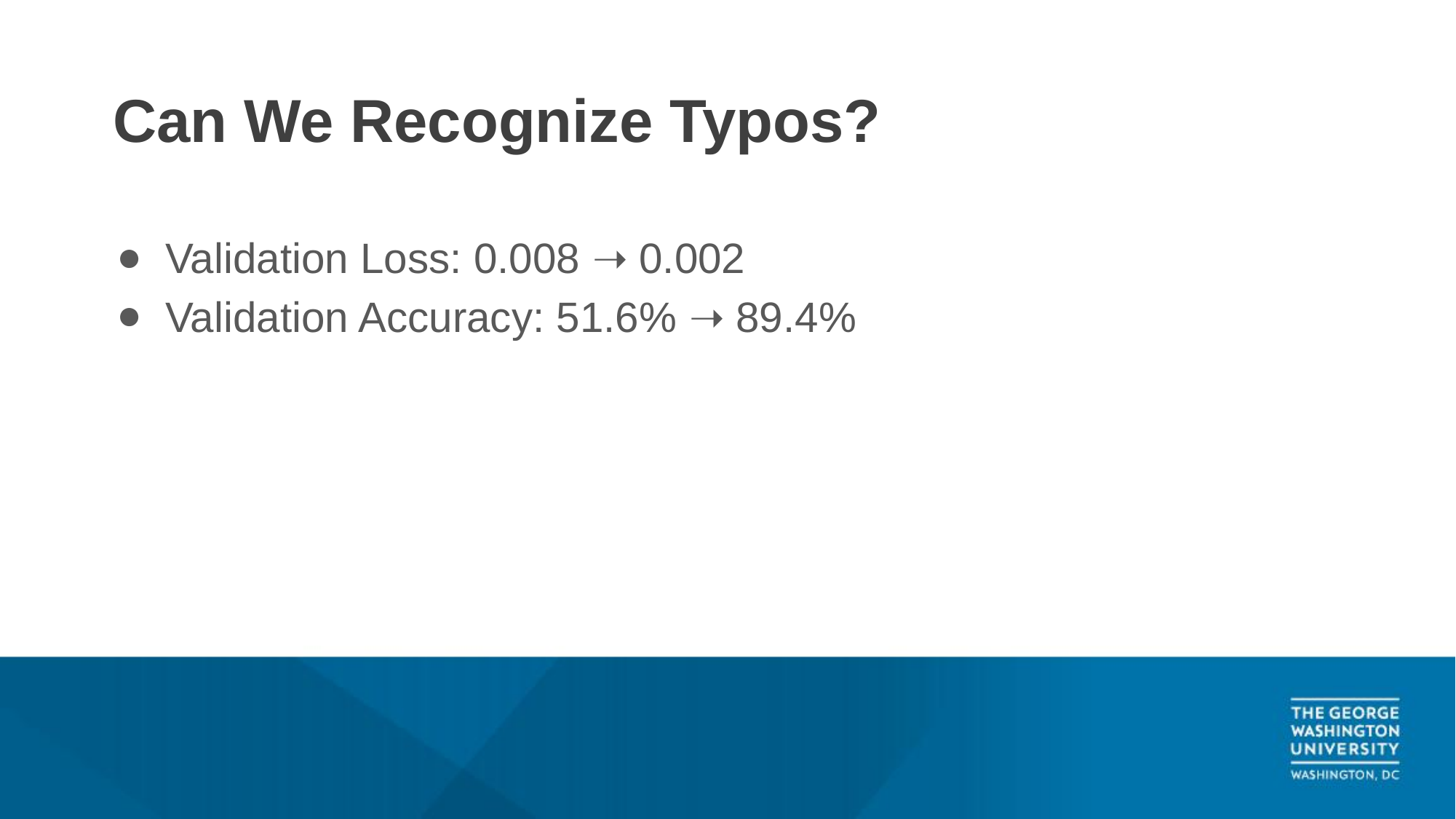

# Can We Recognize Typos?
Validation Loss: 0.008 ➝ 0.002
Validation Accuracy: 51.6% ➝ 89.4%